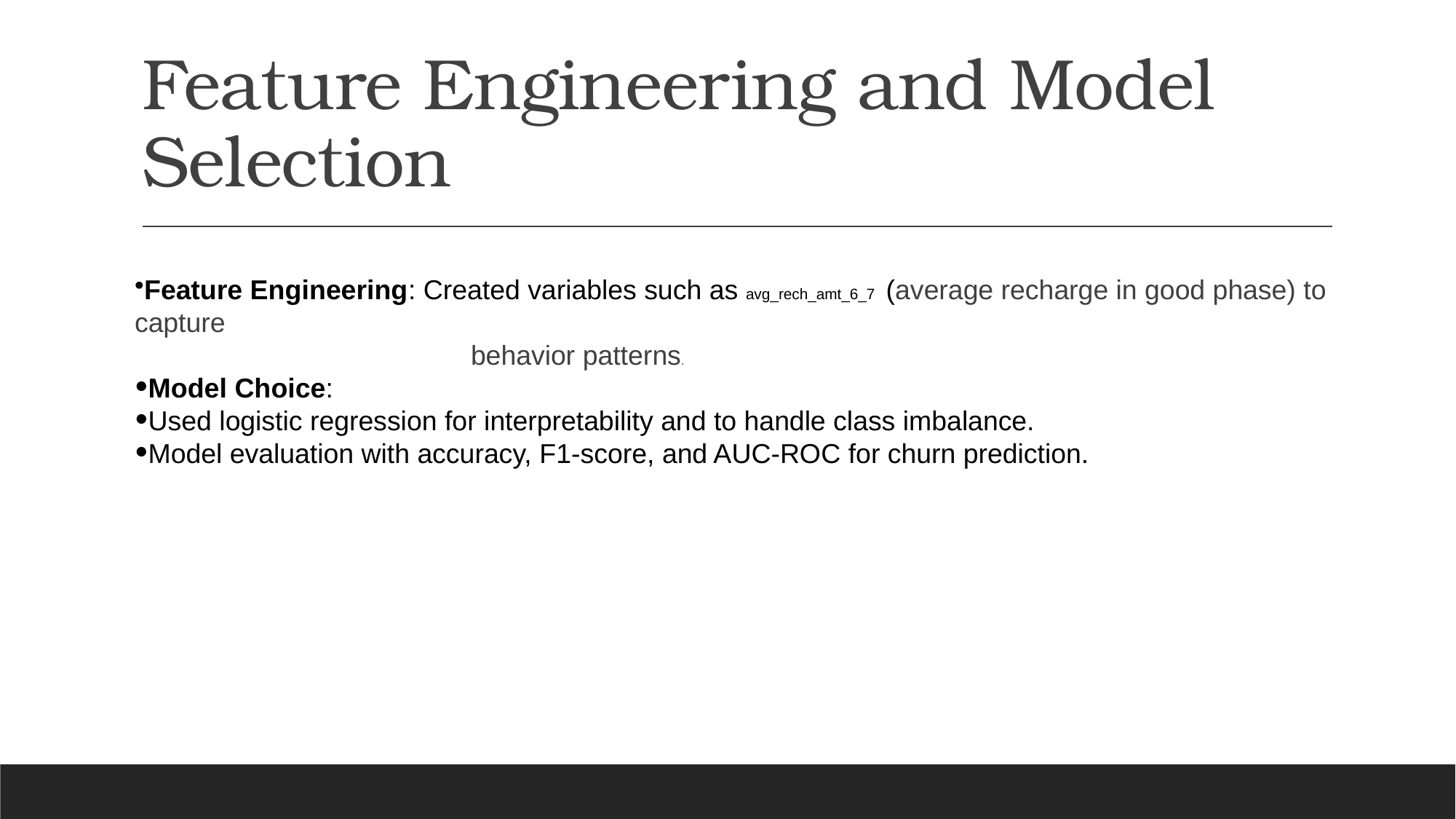

# Feature Engineering and Model Selection
Feature Engineering: Created variables such as avg_rech_amt_6_7   (average recharge in good phase) to capture
                                            behavior patterns.
Model Choice:
Used logistic regression for interpretability and to handle class imbalance.
Model evaluation with accuracy, F1-score, and AUC-ROC for churn prediction.